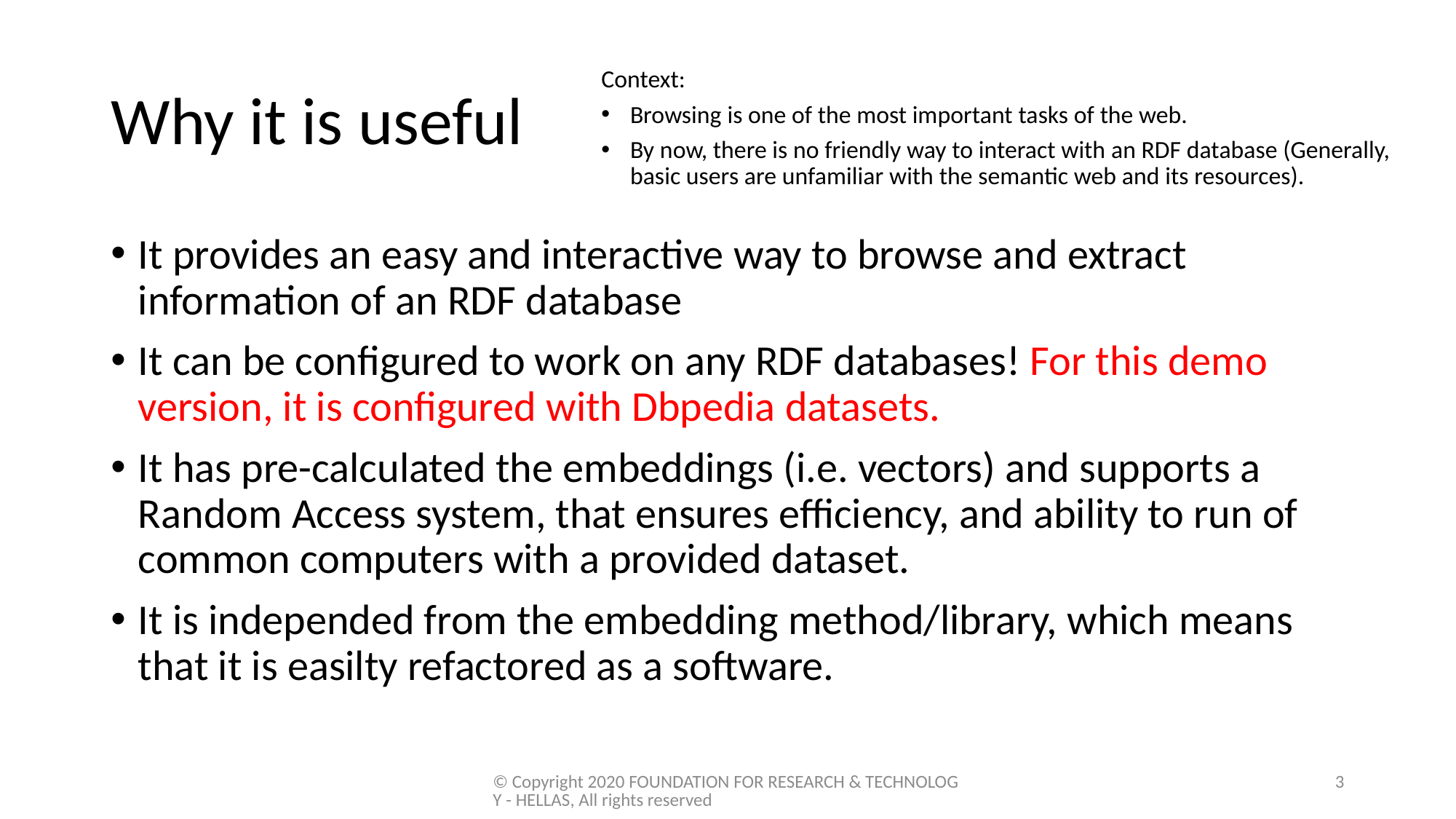

# Why it is useful
Context:
Browsing is one of the most important tasks of the web.
By now, there is no friendly way to interact with an RDF database (Generally, basic users are unfamiliar with the semantic web and its resources).

It provides an easy and interactive way to browse and extract information of an RDF database
It can be configured to work on any RDF databases! For this demo version, it is configured with Dbpedia datasets.
It has pre-calculated the embeddings (i.e. vectors) and supports a Random Access system, that ensures efficiency, and ability to run of common computers with a provided dataset.
It is independed from the embedding method/library, which means that it is easilty refactored as a software.

© Copyright 2020 FOUNDATION FOR RESEARCH & TECHNOLOGY - HELLAS, All rights reserved
3